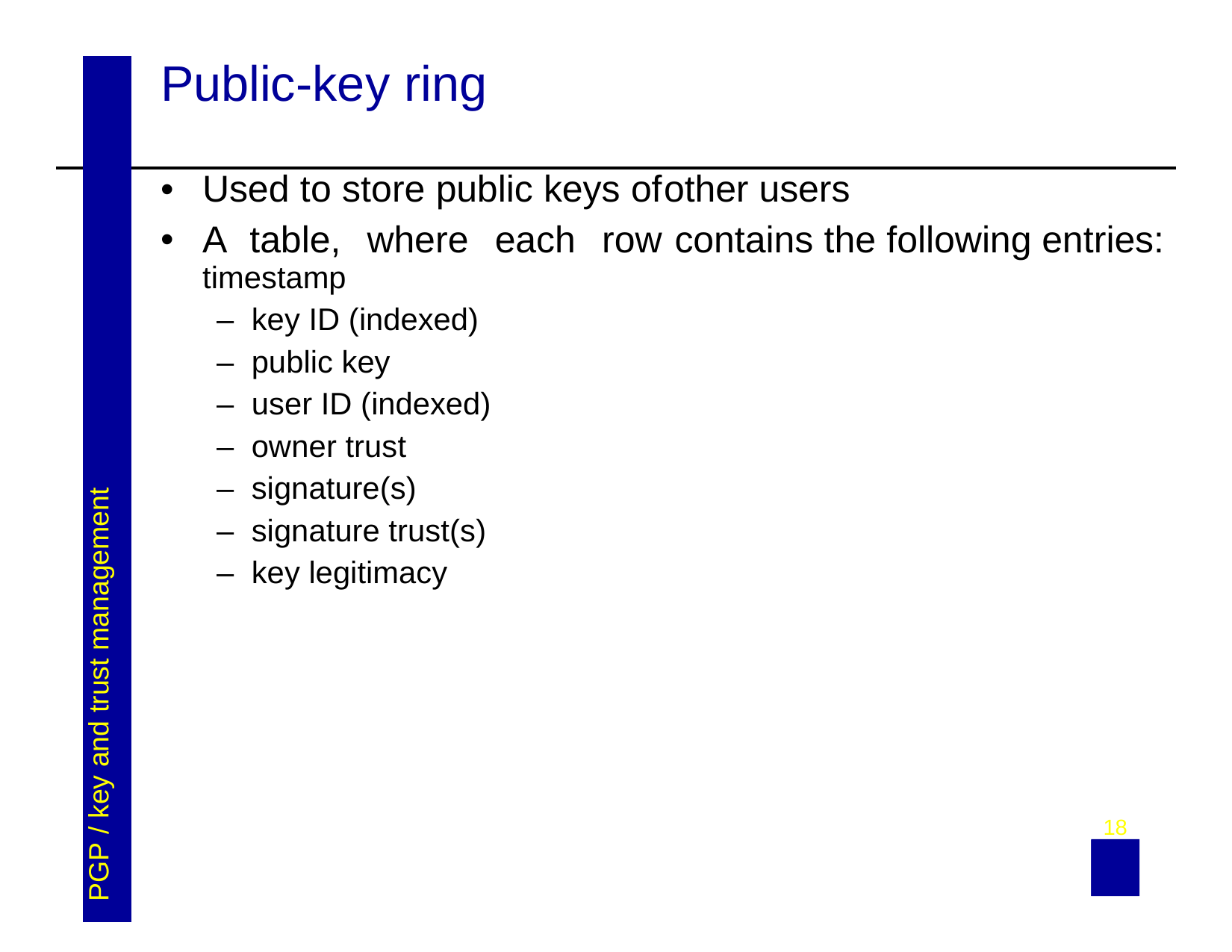

|  |  | Public-key ring |  |
| --- | --- | --- | --- |
|  | PGP / key and trust management | Used to store public keys of A table, where each row timestamp key ID (indexed) public key user ID (indexed) owner trust signature(s) signature trust(s) key legitimacy | other users contains the following entries: 18 |